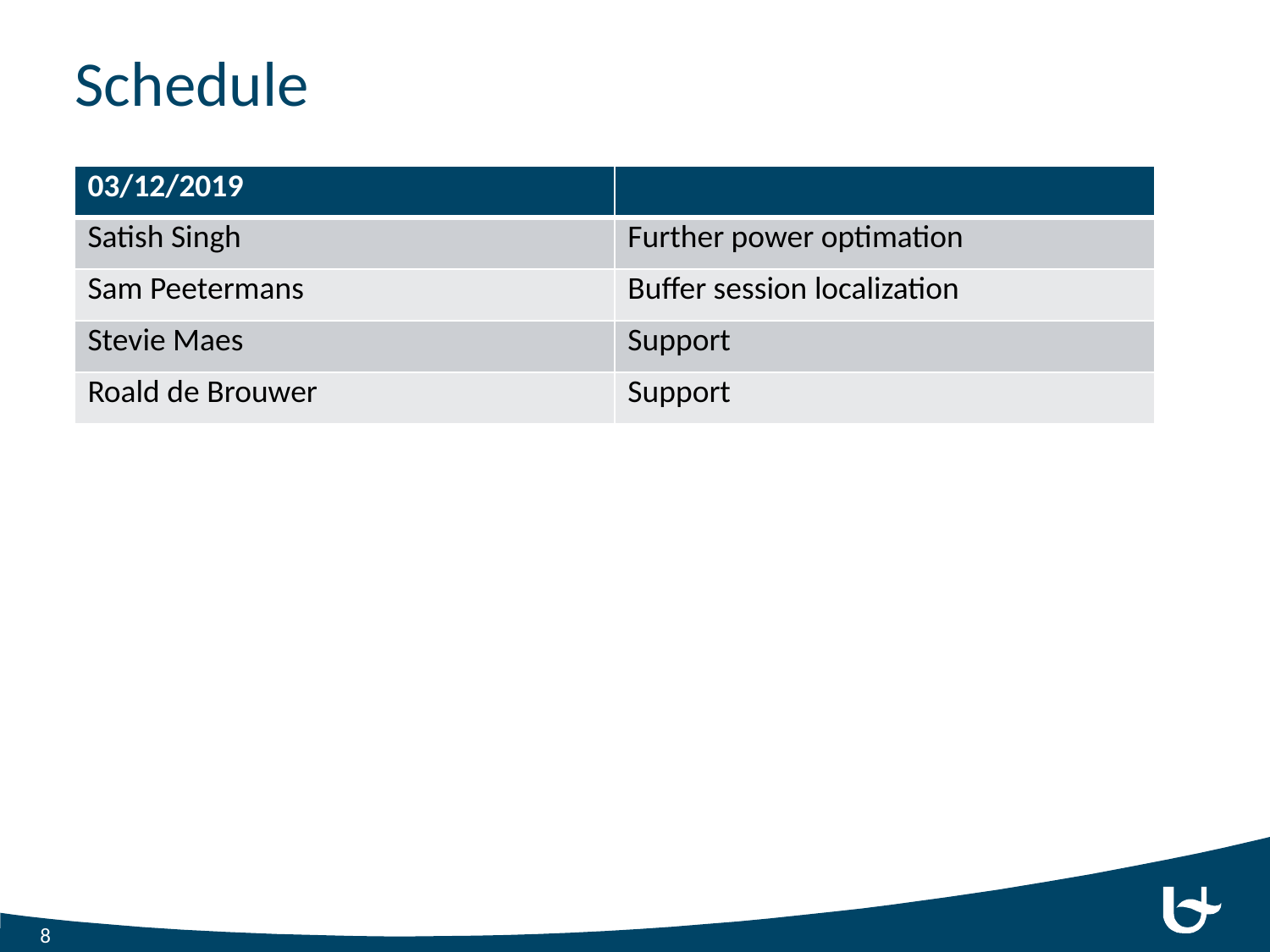

# Schedule
| 03/12/2019 |  |
| --- | --- |
| Satish Singh | Further power optimation |
| Sam Peetermans | Buffer session localization |
| Stevie Maes | Support |
| Roald de Brouwer | Support |
8